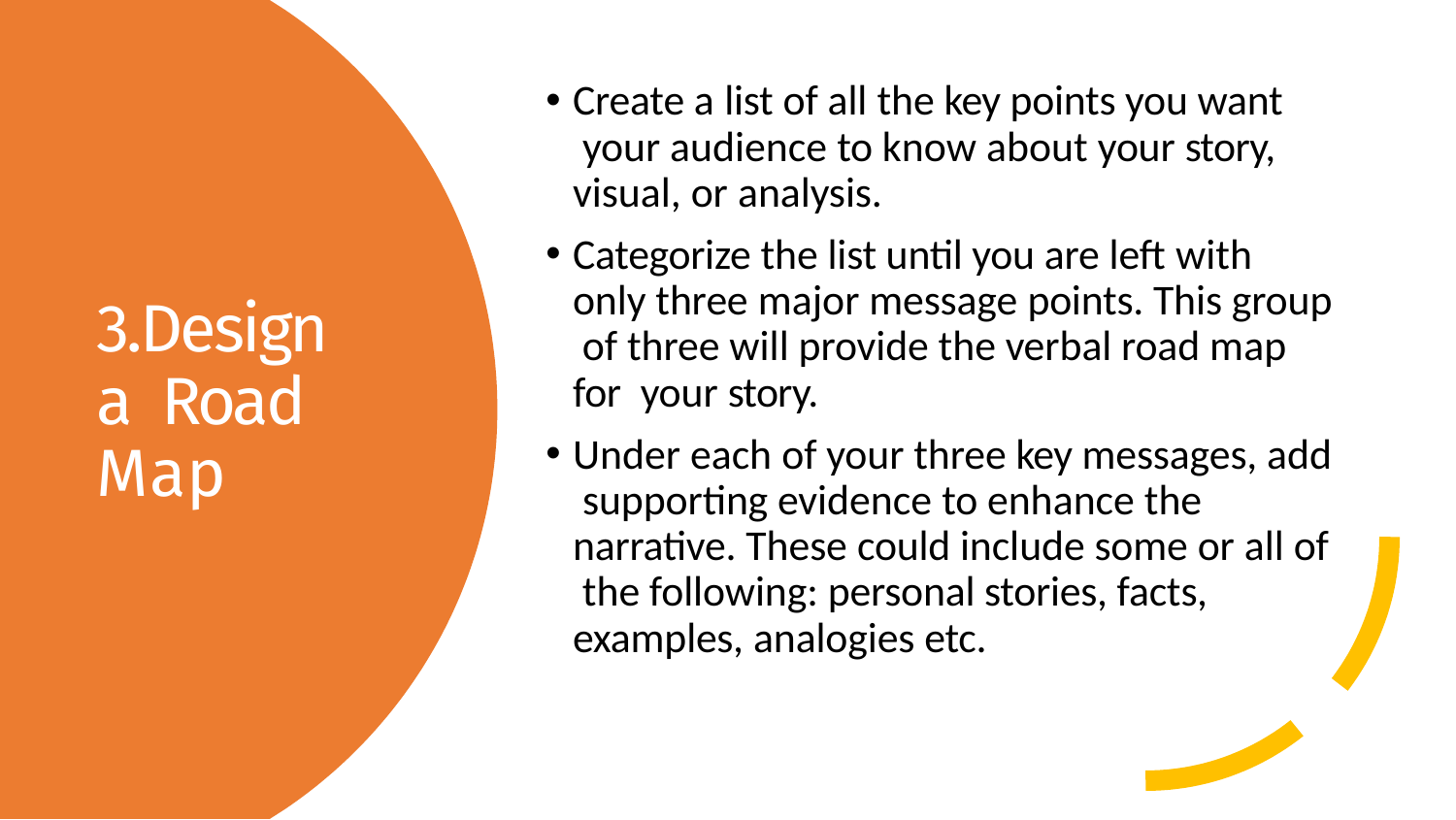

Create a list of all the key points you want  your audience to know about your story,  visual, or analysis.
Categorize the list until you are left with  only three major message points. This group  of three will provide the verbal road map for  your story.
Under each of your three key messages, add  supporting evidence to enhance the  narrative. These could include some or all of  the following: personal stories, facts,  examples, analogies etc.
3.Design a  Road Map